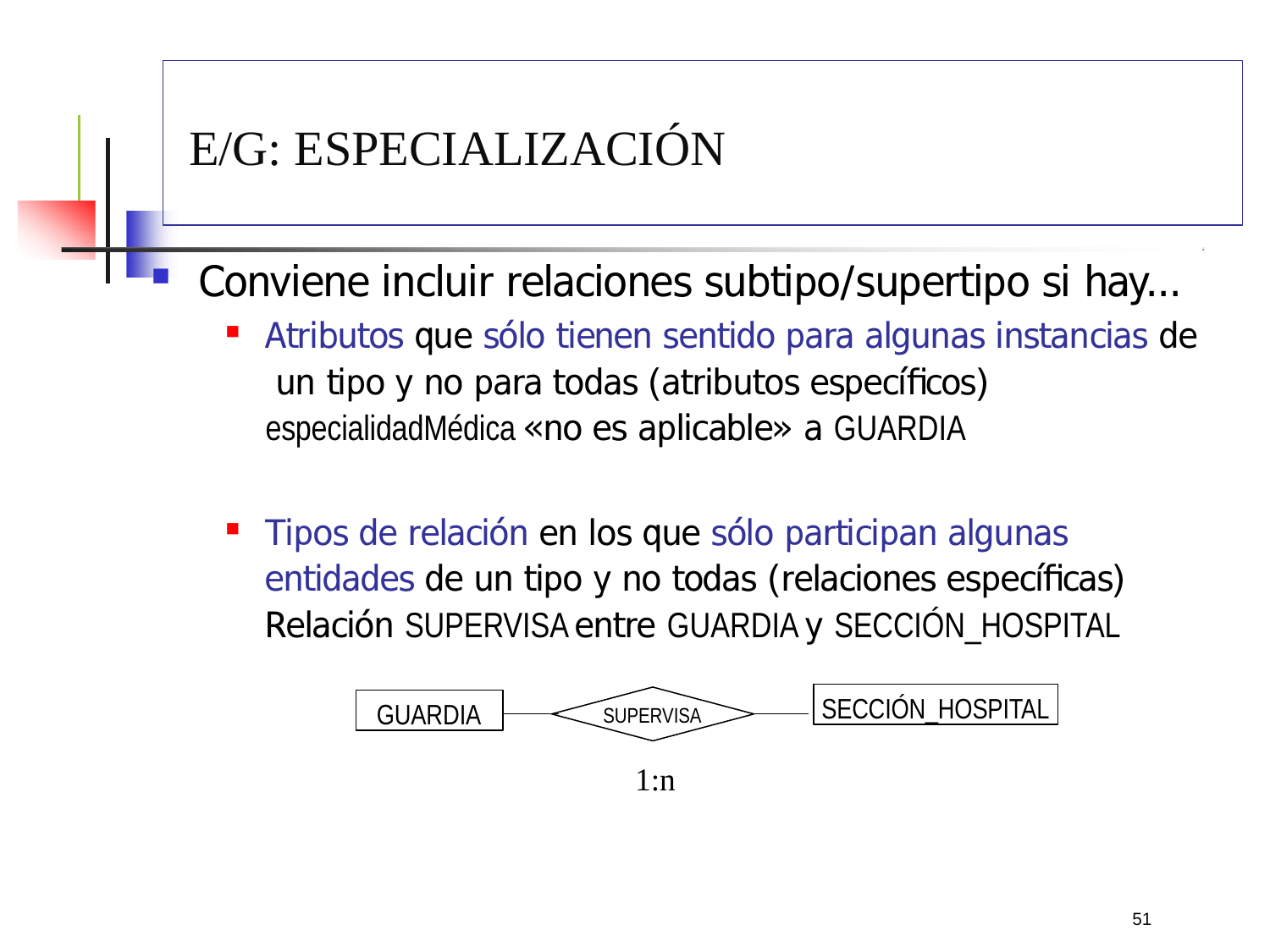

# E/G: Especialización

Conviene incluir relaciones subtipo/supertipo si hay...
Atributos que sólo tienen sentido para algunas instancias de  un tipo y no para todas (atributos específicos)  especialidadMédica «no es aplicable» a GUARDIA

Tipos de relación en los que sólo participan algunas  entidades de un tipo y no todas (relaciones específicas)  Relación SUPERVISA entre GUARDIA y SECCIÓN_HOSPITAL

SECCIÓN_HOSPITAL

GUARDIA
SUPERVISA

1:n
51